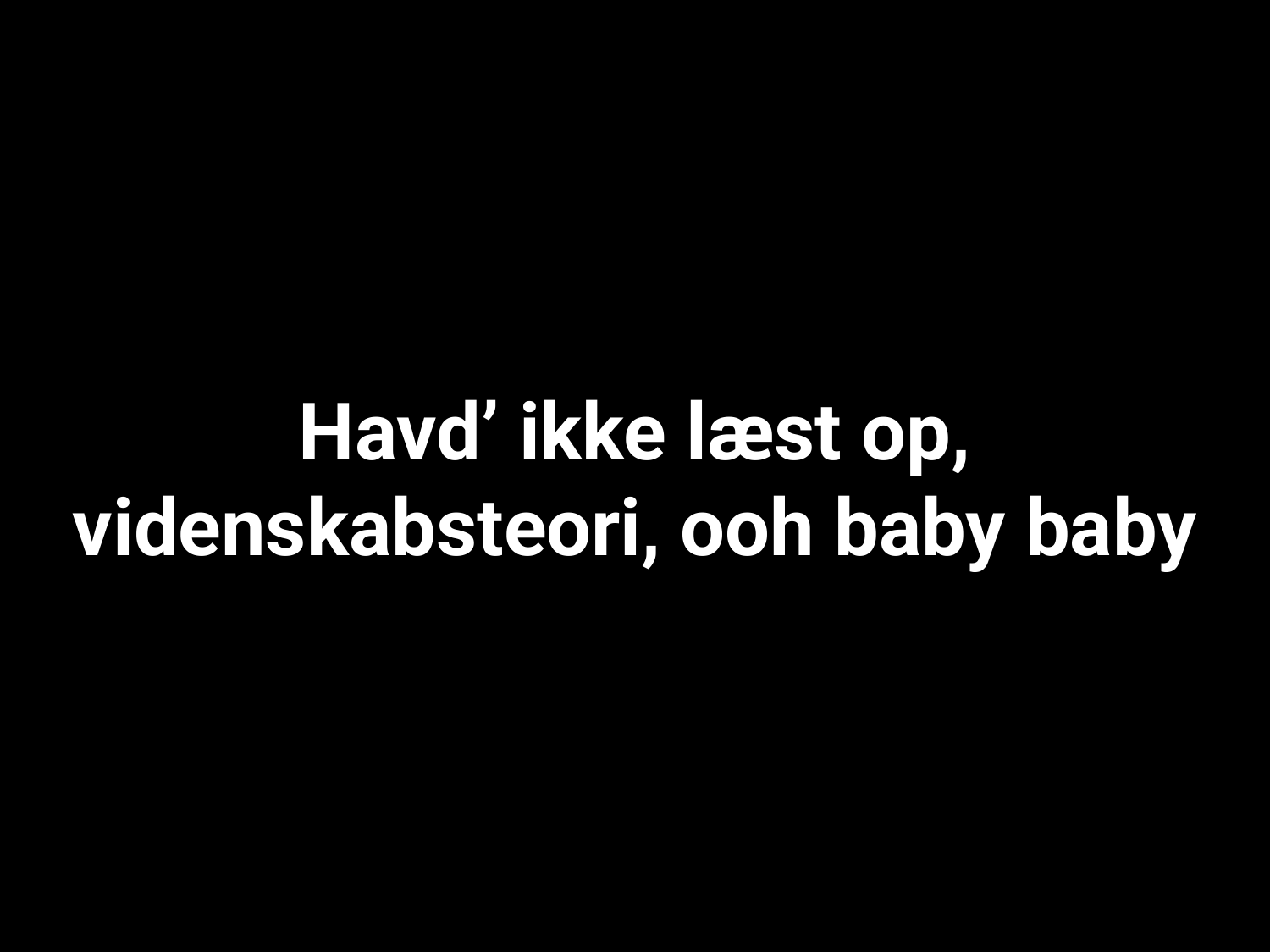

# Havd’ ikke læst op, videnskabsteori, ooh baby baby